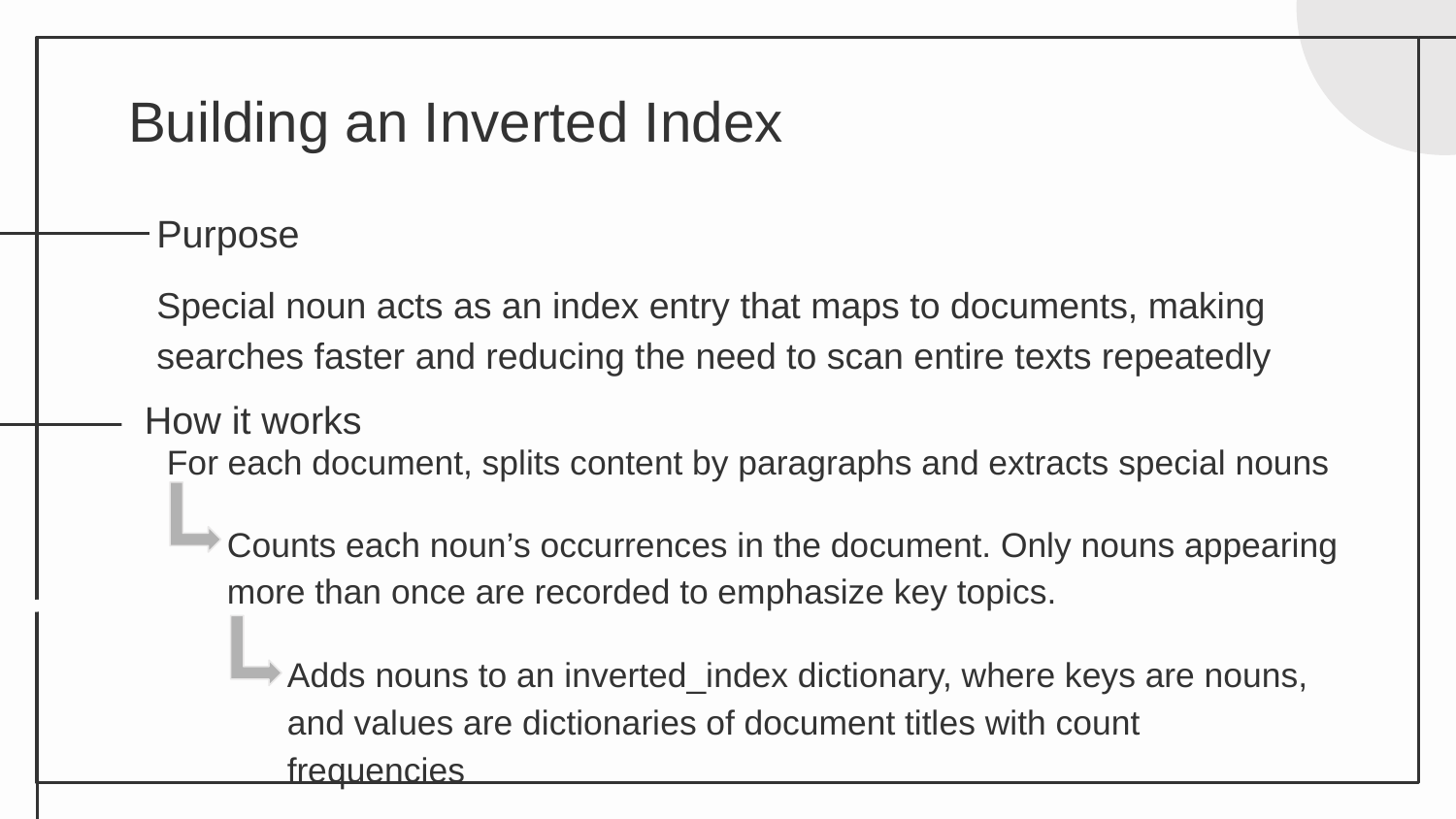

# Building an Inverted Index
Purpose
Special noun acts as an index entry that maps to documents, making searches faster and reducing the need to scan entire texts repeatedly
How it works

For each document, splits content by paragraphs and extracts special nouns

Counts each noun’s occurrences in the document. Only nouns appearing more than once are recorded to emphasize key topics.

Adds nouns to an inverted_index dictionary, where keys are nouns, and values are dictionaries of document titles with count frequencies